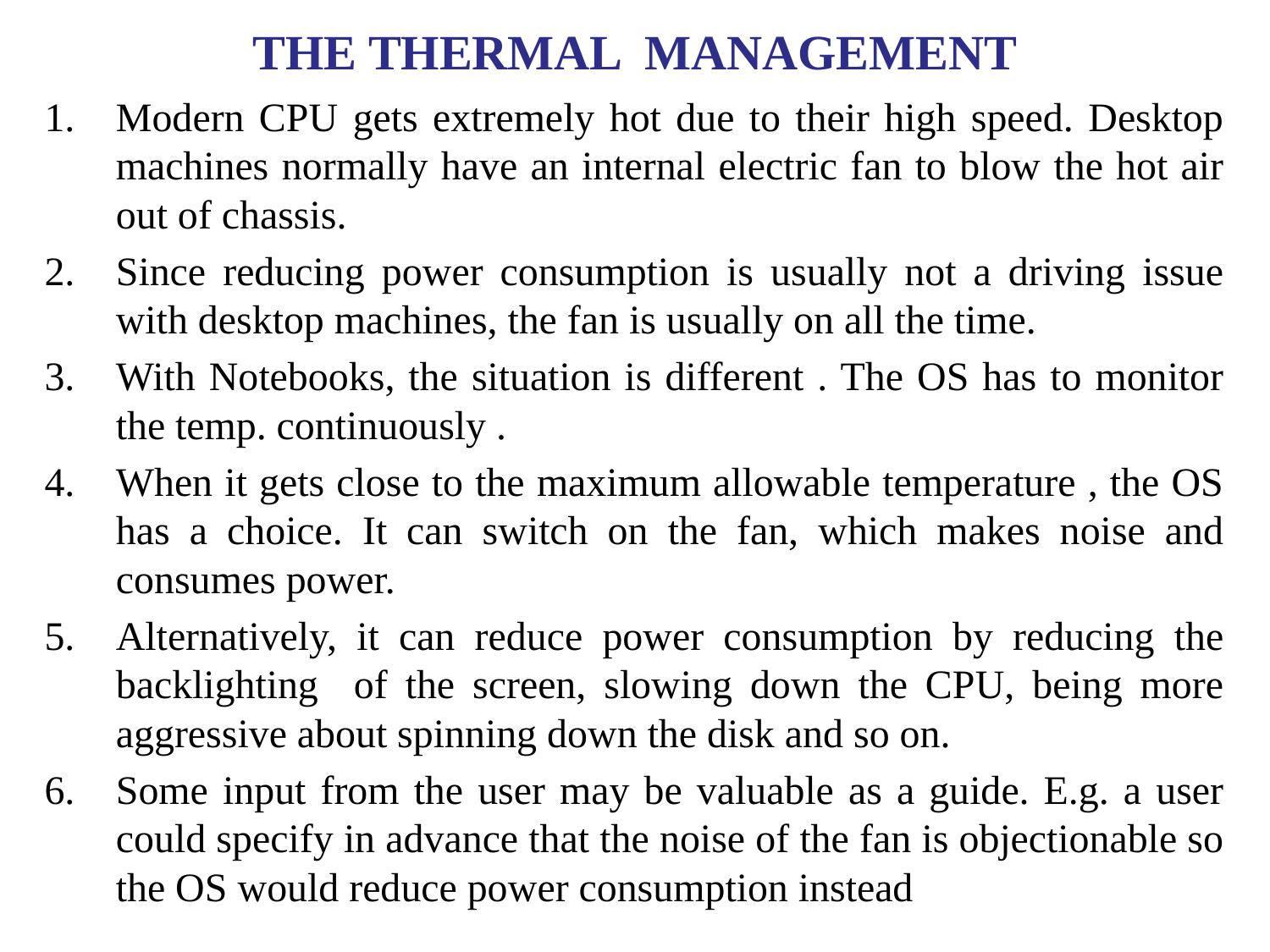

# THE THERMAL  MANAGEMENT
Modern CPU gets extremely hot due to their high speed. Desktop machines normally have an internal electric fan to blow the hot air out of chassis.
Since reducing power consumption is usually not a driving issue with desktop machines, the fan is usually on all the time.
With Notebooks, the situation is different . The OS has to monitor the temp. continuously .
When it gets close to the maximum allowable temperature , the OS has a choice. It can switch on the fan, which makes noise and consumes power.
Alternatively, it can reduce power consumption by reducing the backlighting  of the screen, slowing down the CPU, being more aggressive about spinning down the disk and so on.
Some input from the user may be valuable as a guide. E.g. a user could specify in advance that the noise of the fan is objectionable so the OS would reduce power consumption instead